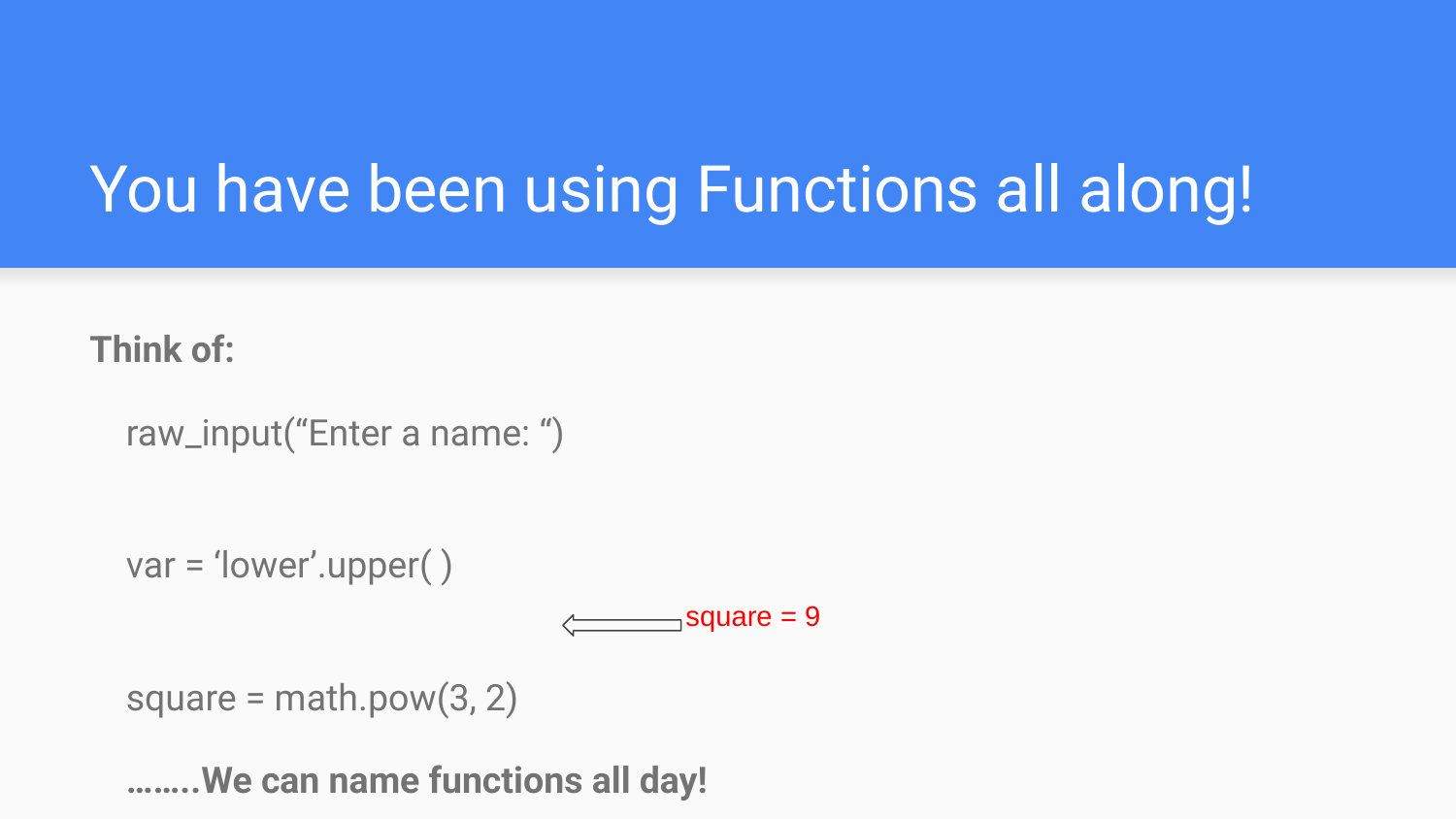

# You have been using Functions all along!
Think of:
raw_input(“Enter a name: “)
var = ‘lower’.upper( )
square = math.pow(3, 2)
……..We can name functions all day!
square = 9